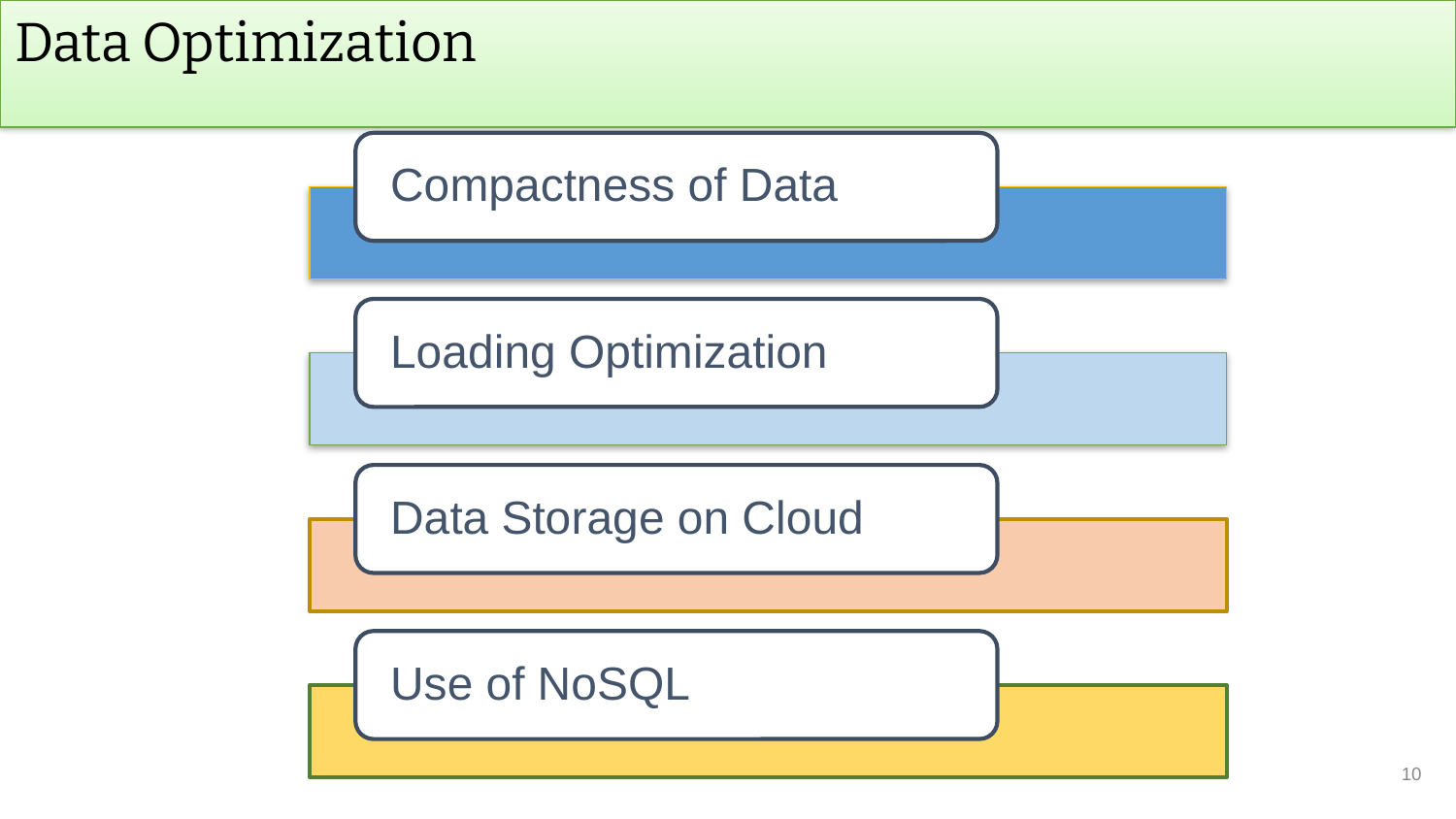

# Data Optimization
Compactness of Data
Loading Optimization
Data Storage on Cloud
Use of NoSQL
10